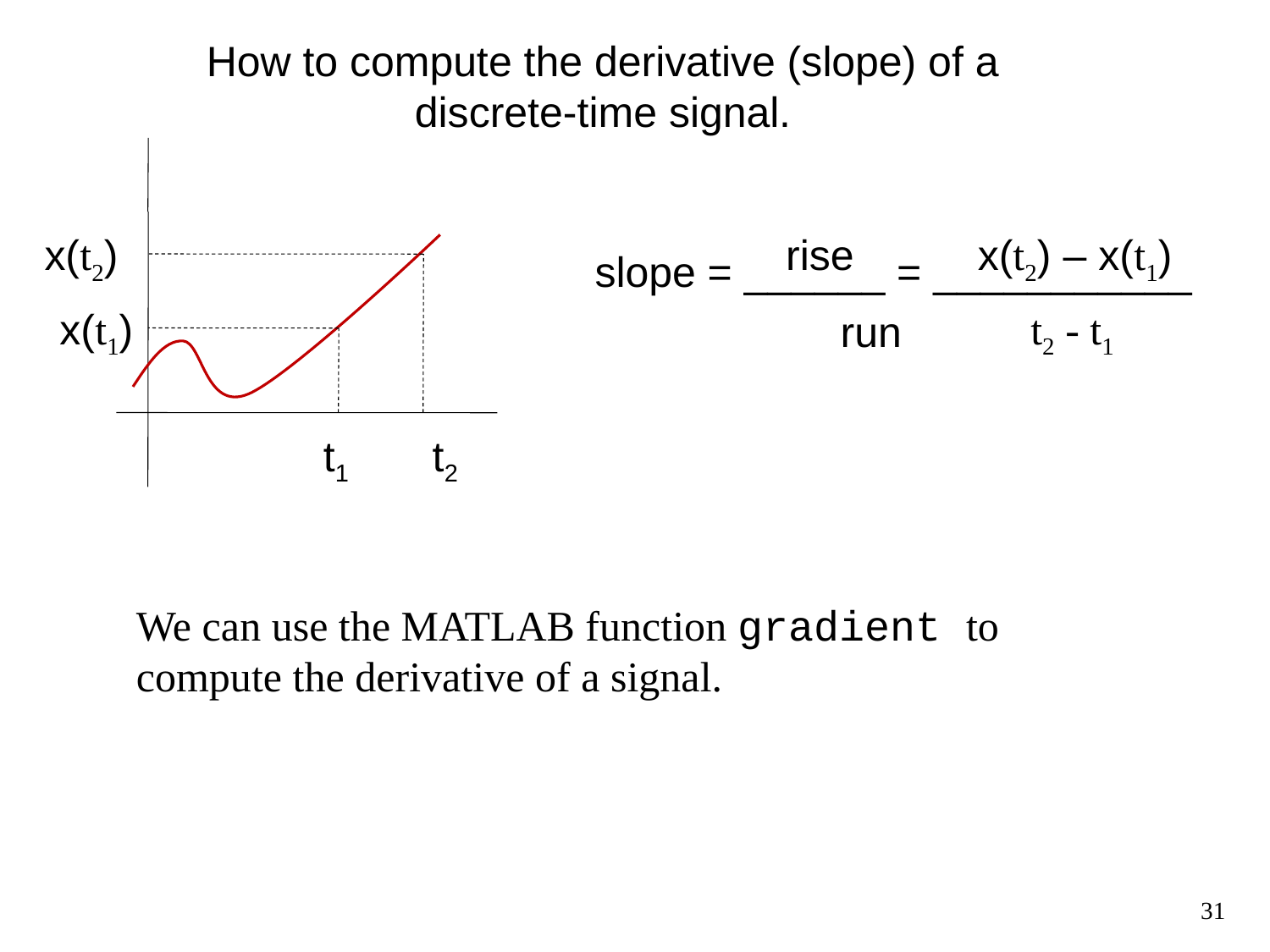

# How to compute the derivative (slope) of a discrete-time signal.

slope = ______ = ___________
		      run

x(t2)
rise
x(t2) – x(t1)

x(t1)
t2 - t1
t1
t2
We can use the MATLAB function gradient to compute the derivative of a signal.